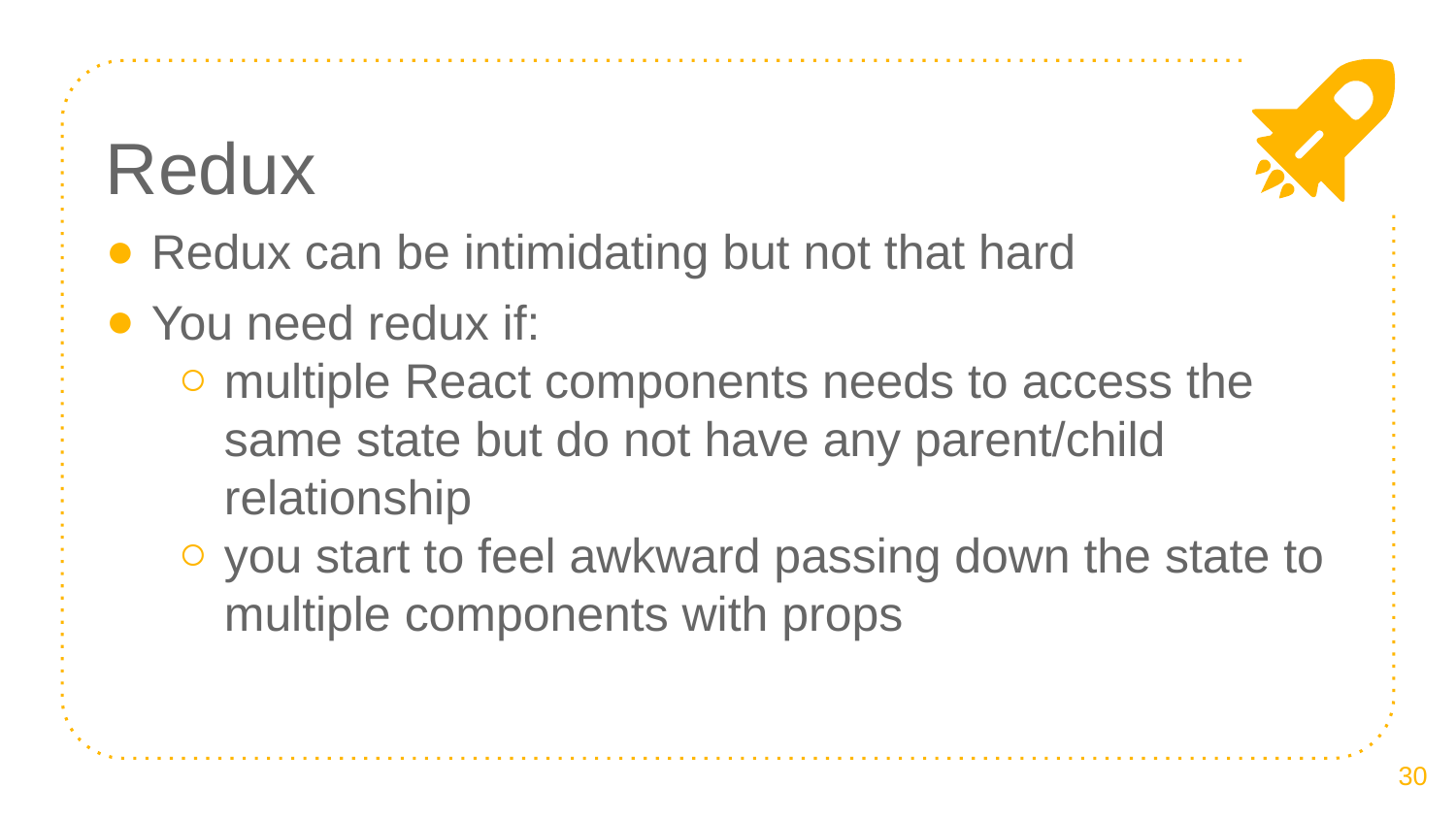

Redux
Redux can be intimidating but not that hard
You need redux if:
multiple React components needs to access the same state but do not have any parent/child relationship
you start to feel awkward passing down the state to multiple components with props
30